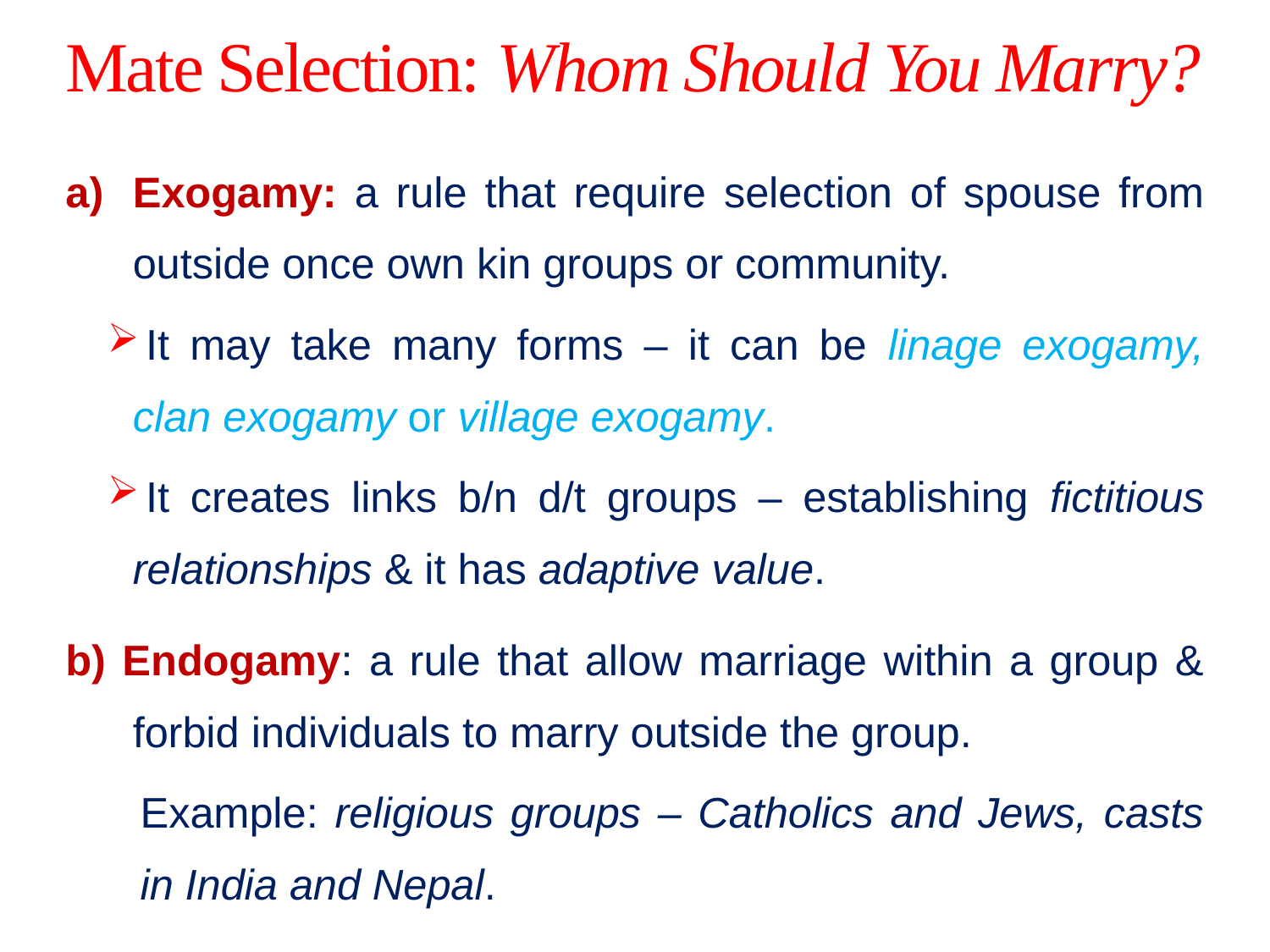

# Mate Selection: Whom Should You Marry?
Exogamy: a rule that require selection of spouse from outside once own kin groups or community.
It may take many forms – it can be linage exogamy, clan exogamy or village exogamy.
It creates links b/n d/t groups – establishing fictitious relationships & it has adaptive value.
b) Endogamy: a rule that allow marriage within a group & forbid individuals to marry outside the group.
Example: religious groups – Catholics and Jews, casts in India and Nepal.